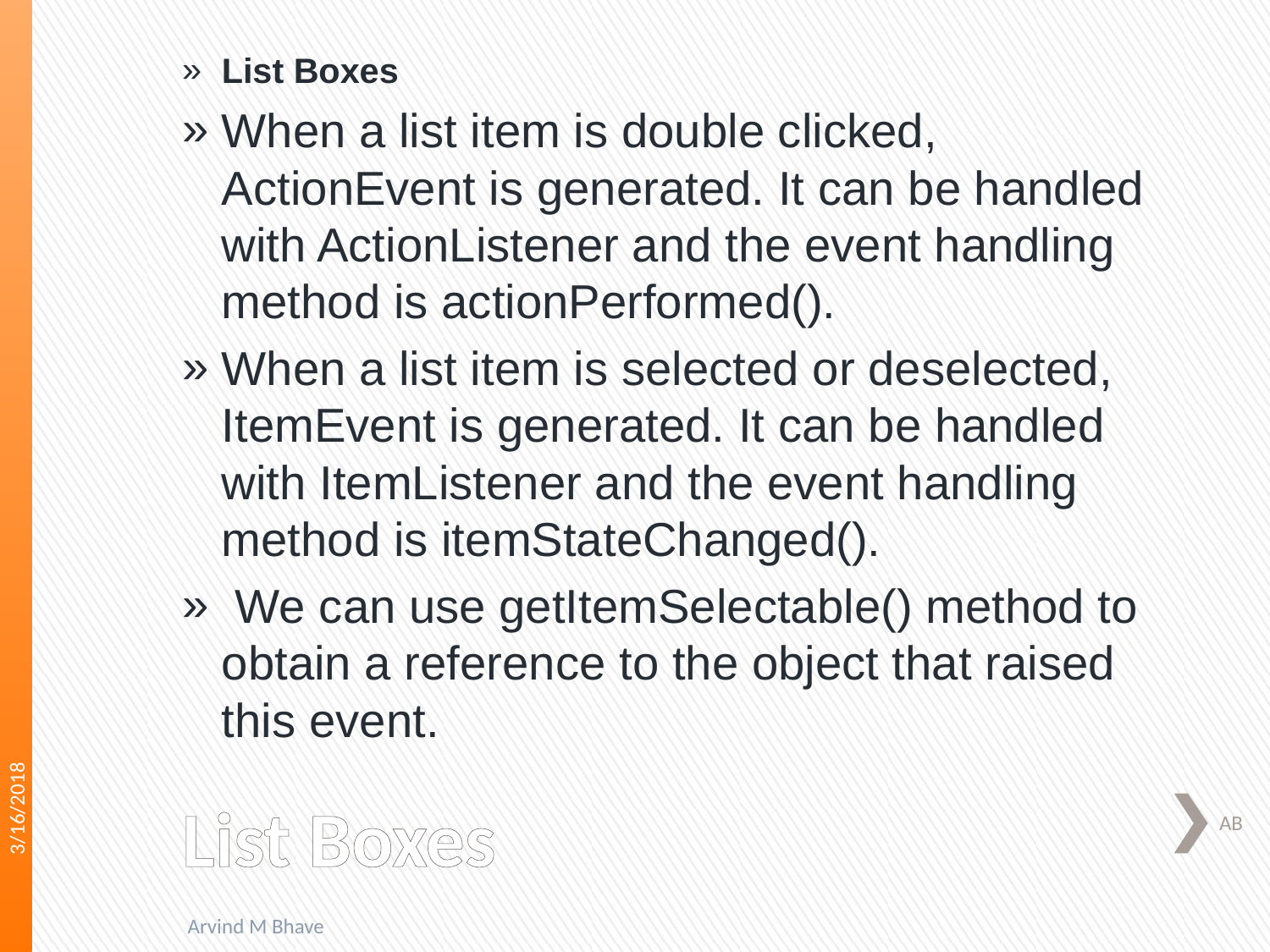

List Boxes
When a list item is double clicked, ActionEvent is generated. It can be handled with ActionListener and the event handling method is actionPerformed().
When a list item is selected or deselected, ItemEvent is generated. It can be handled with ItemListener and the event handling method is itemStateChanged().
 We can use getItemSelectable() method to obtain a reference to the object that raised this event.

3/16/2018
# List Boxes
AB
Arvind M Bhave